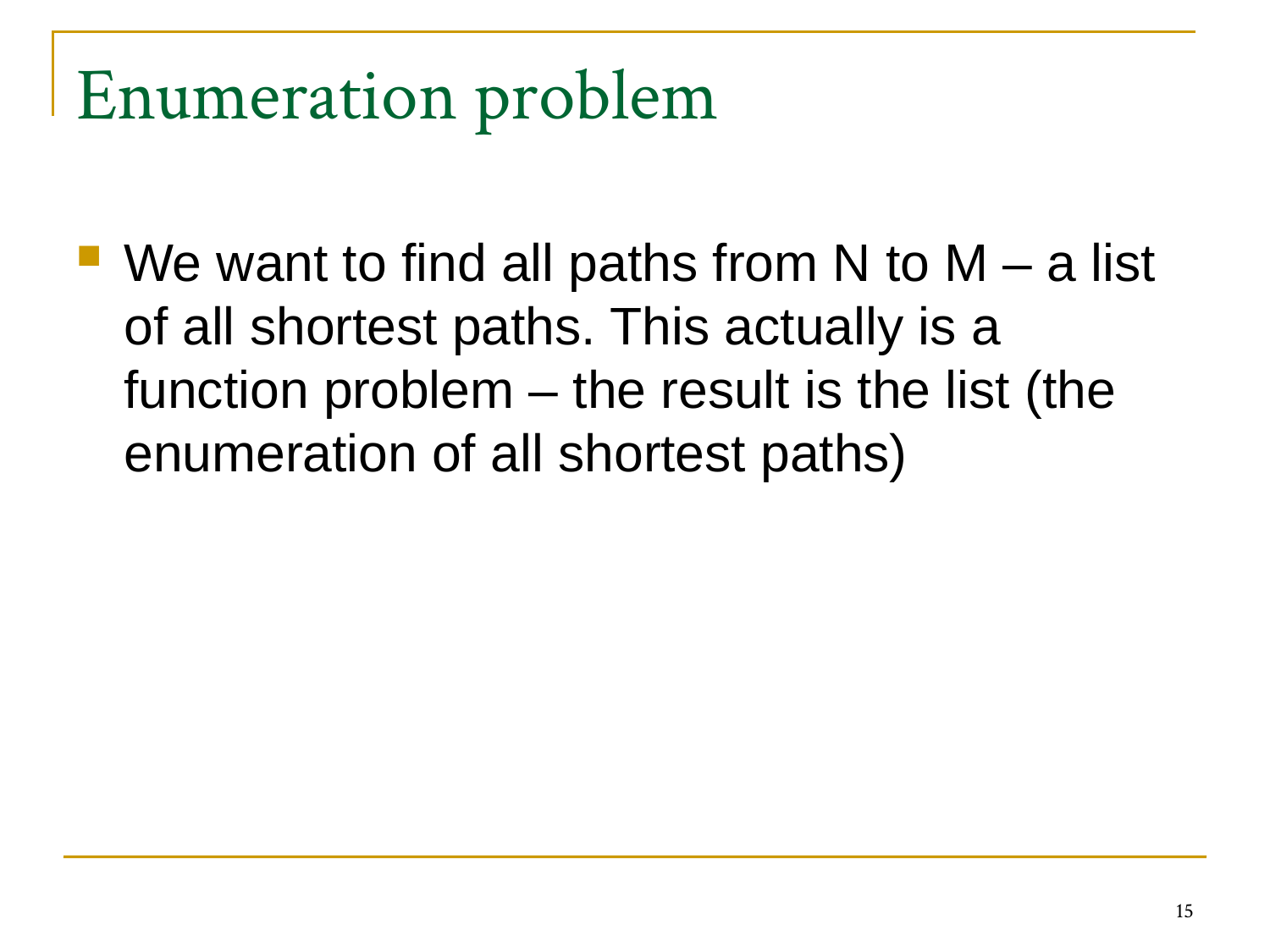

# Enumeration problem
We want to find all paths from N to M – a list of all shortest paths. This actually is a function problem – the result is the list (the enumeration of all shortest paths)
15